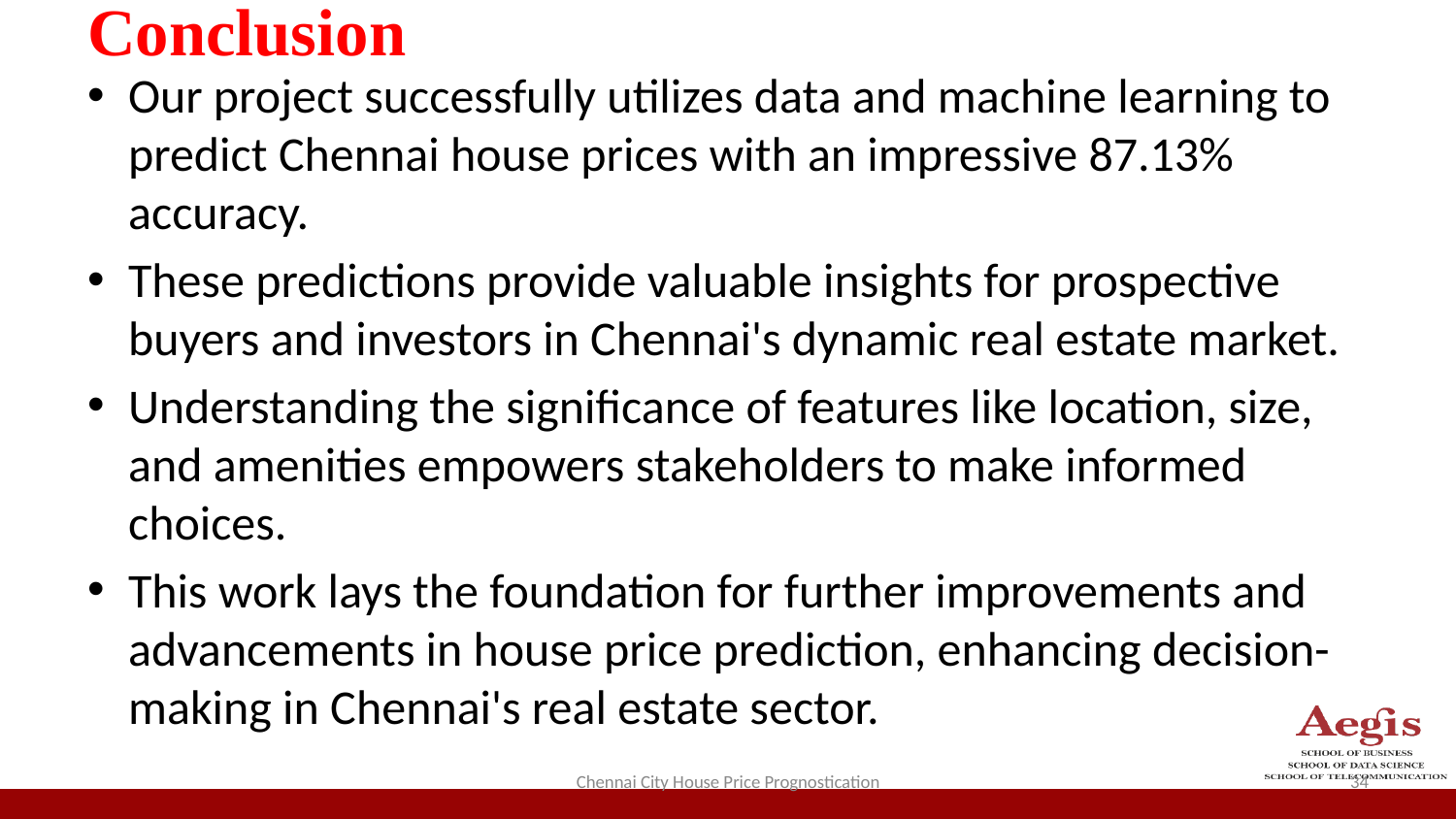

# Conclusion
Our project successfully utilizes data and machine learning to predict Chennai house prices with an impressive 87.13% accuracy.
These predictions provide valuable insights for prospective buyers and investors in Chennai's dynamic real estate market.
Understanding the significance of features like location, size, and amenities empowers stakeholders to make informed choices.
This work lays the foundation for further improvements and advancements in house price prediction, enhancing decision-making in Chennai's real estate sector.
Chennai City House Price Prognostication
34